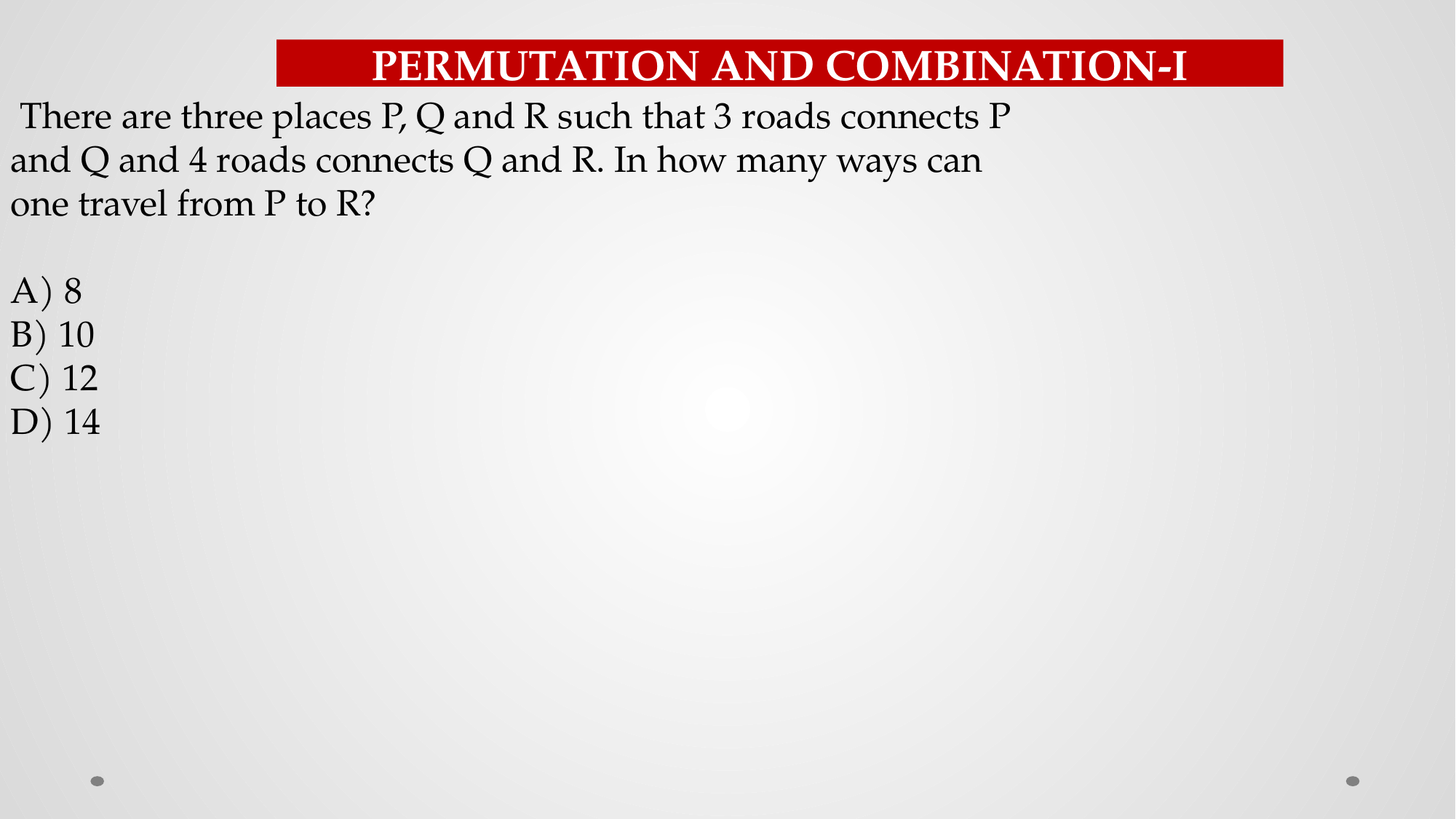

PERMUTATION AND COMBINATION-I
 There are three places P, Q and R such that 3 roads connects P and Q and 4 roads connects Q and R. In how many ways can one travel from P to R?

A) 8
B) 10
C) 12
D) 14